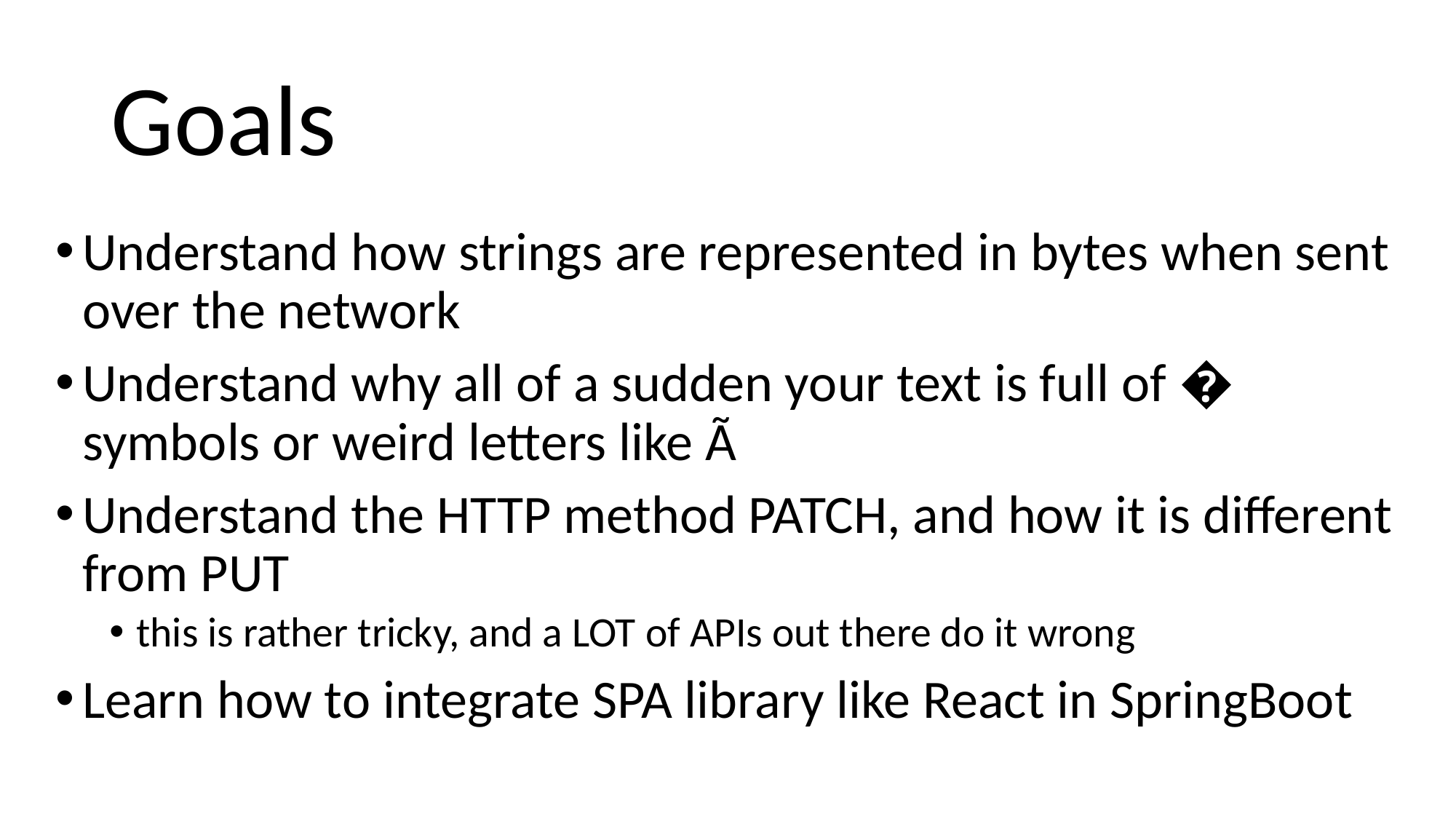

# Goals

Understand how strings are represented in bytes when sent over the network
Understand why all of a sudden your text is full of � symbols or weird letters like Ã
Understand the HTTP method PATCH, and how it is different from PUT
this is rather tricky, and a LOT of APIs out there do it wrong
Learn how to integrate SPA library like React in SpringBoot